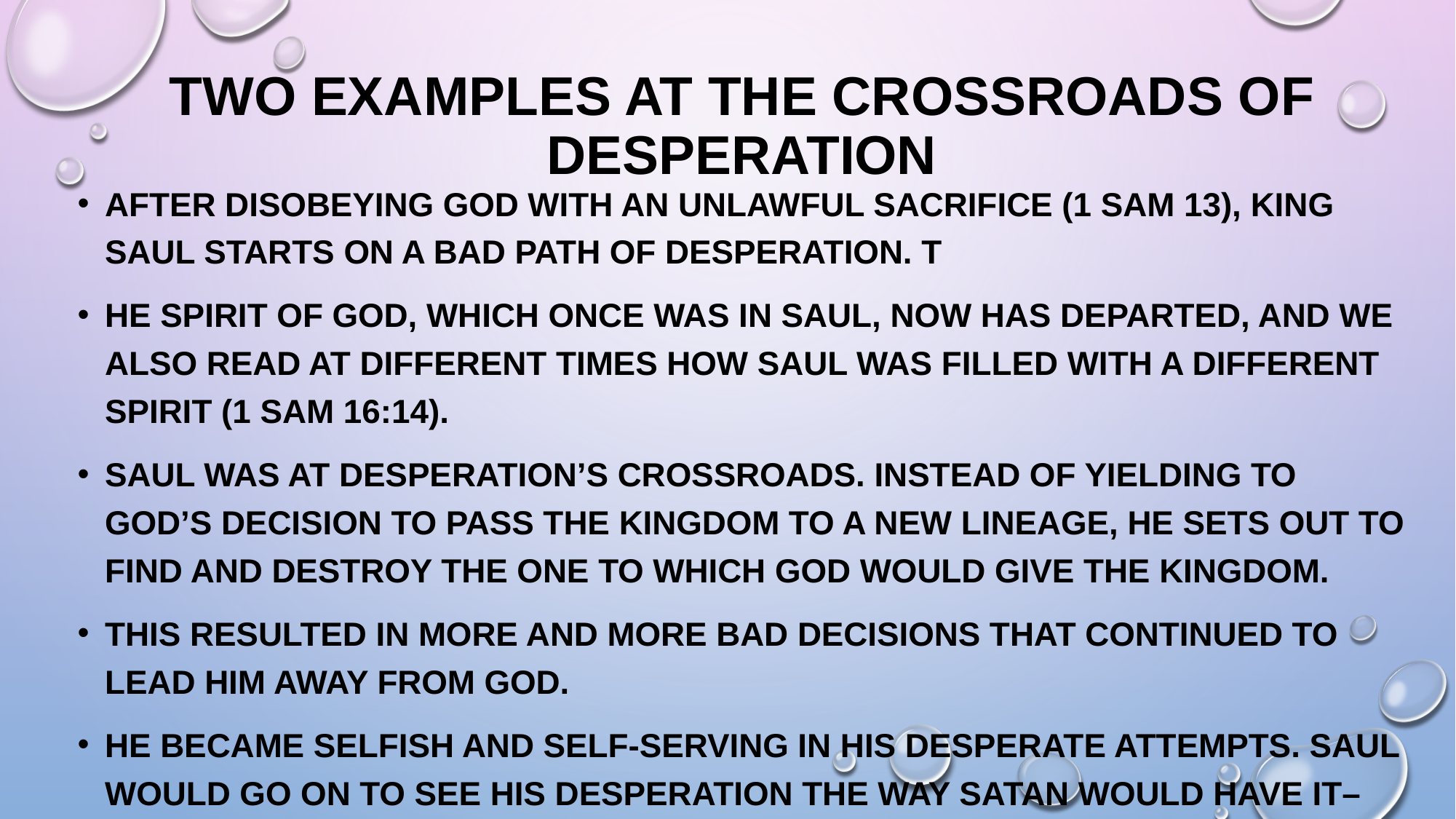

# TWO Examples at the Crossroads of desperation
After disobeying God with an unlawful sacrifice (1 Sam 13), King Saul starts on a bad path of desperation. T
he spirit of God, which once was in Saul, now has departed, and we also read at different times how Saul was filled with a different spirit (1 Sam 16:14).
Saul was at desperation’s crossroads. Instead of yielding to God’s decision to pass the kingdom to a new lineage, he sets out to find and destroy the one to which God would give the kingdom.
This resulted in more and more bad decisions that continued to lead him away from God.
He became selfish and self-serving in his desperate attempts. Saul would go on to see his desperation the way Satan would have it–dark despair.